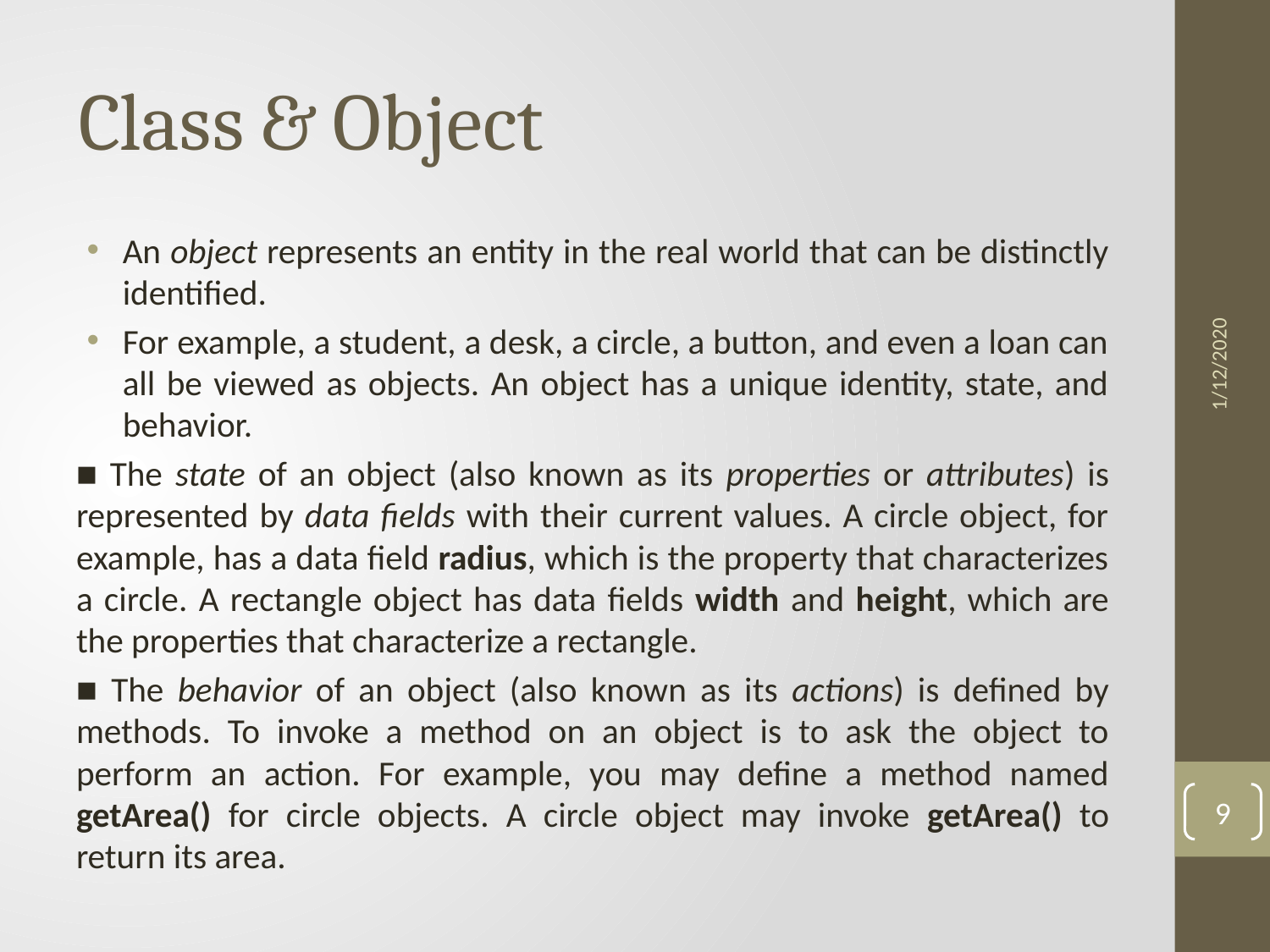

# Class & Object
An object represents an entity in the real world that can be distinctly identified.
For example, a student, a desk, a circle, a button, and even a loan can all be viewed as objects. An object has a unique identity, state, and behavior.
■ The state of an object (also known as its properties or attributes) is represented by data fields with their current values. A circle object, for example, has a data field radius, which is the property that characterizes a circle. A rectangle object has data fields width and height, which are the properties that characterize a rectangle.
■ The behavior of an object (also known as its actions) is defined by methods. To invoke a method on an object is to ask the object to perform an action. For example, you may define a method named getArea() for circle objects. A circle object may invoke getArea() to return its area.

1/12/2020
9